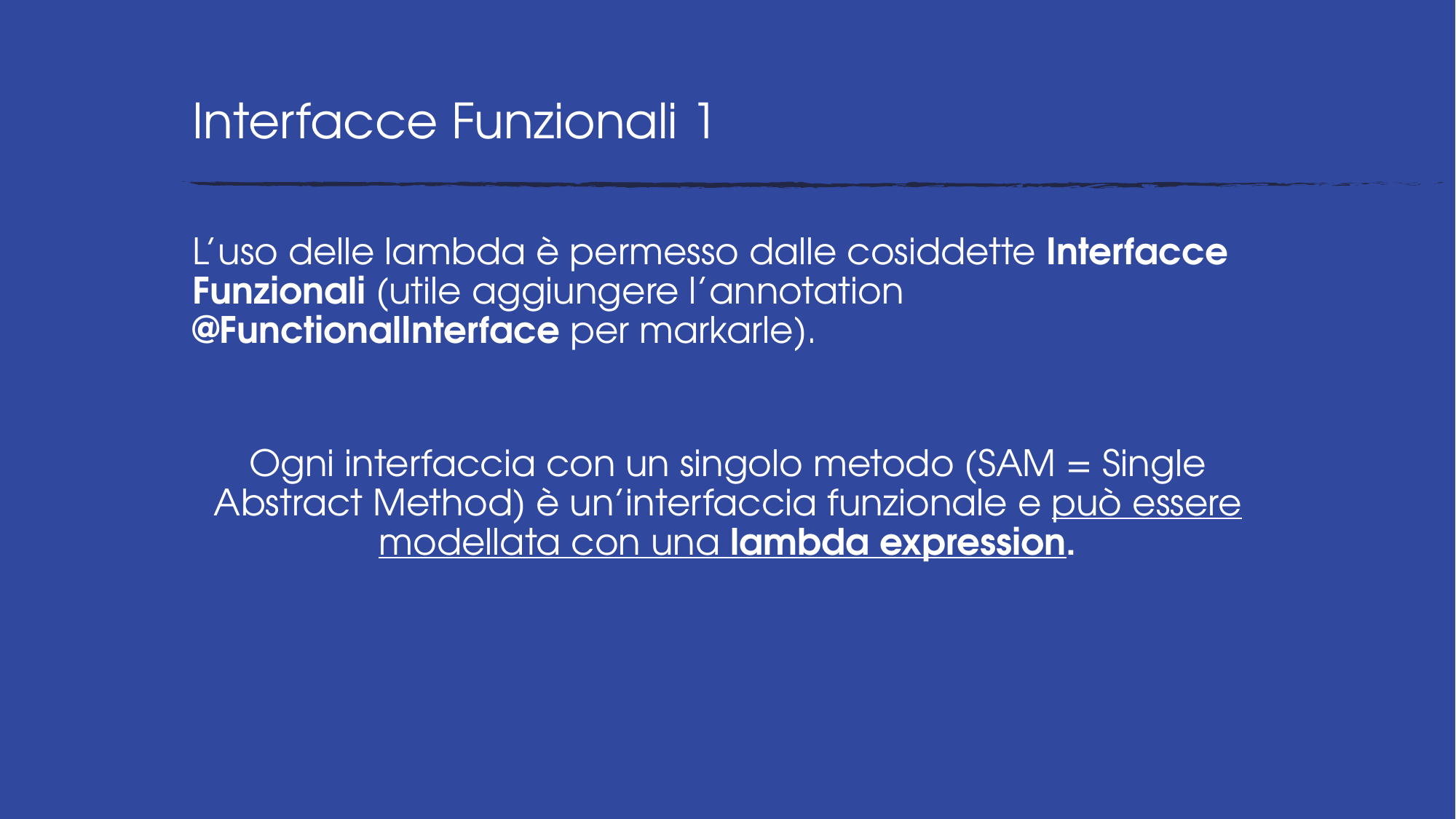

# Interfacce Funzionali 1
L’uso delle lambda è permesso dalle cosiddette Interfacce Funzionali (utile aggiungere l’annotation @FunctionalInterface per markarle).

Ogni interfaccia con un singolo metodo (SAM = Single Abstract Method) è un’interfaccia funzionale e può essere modellata con una lambda expression.